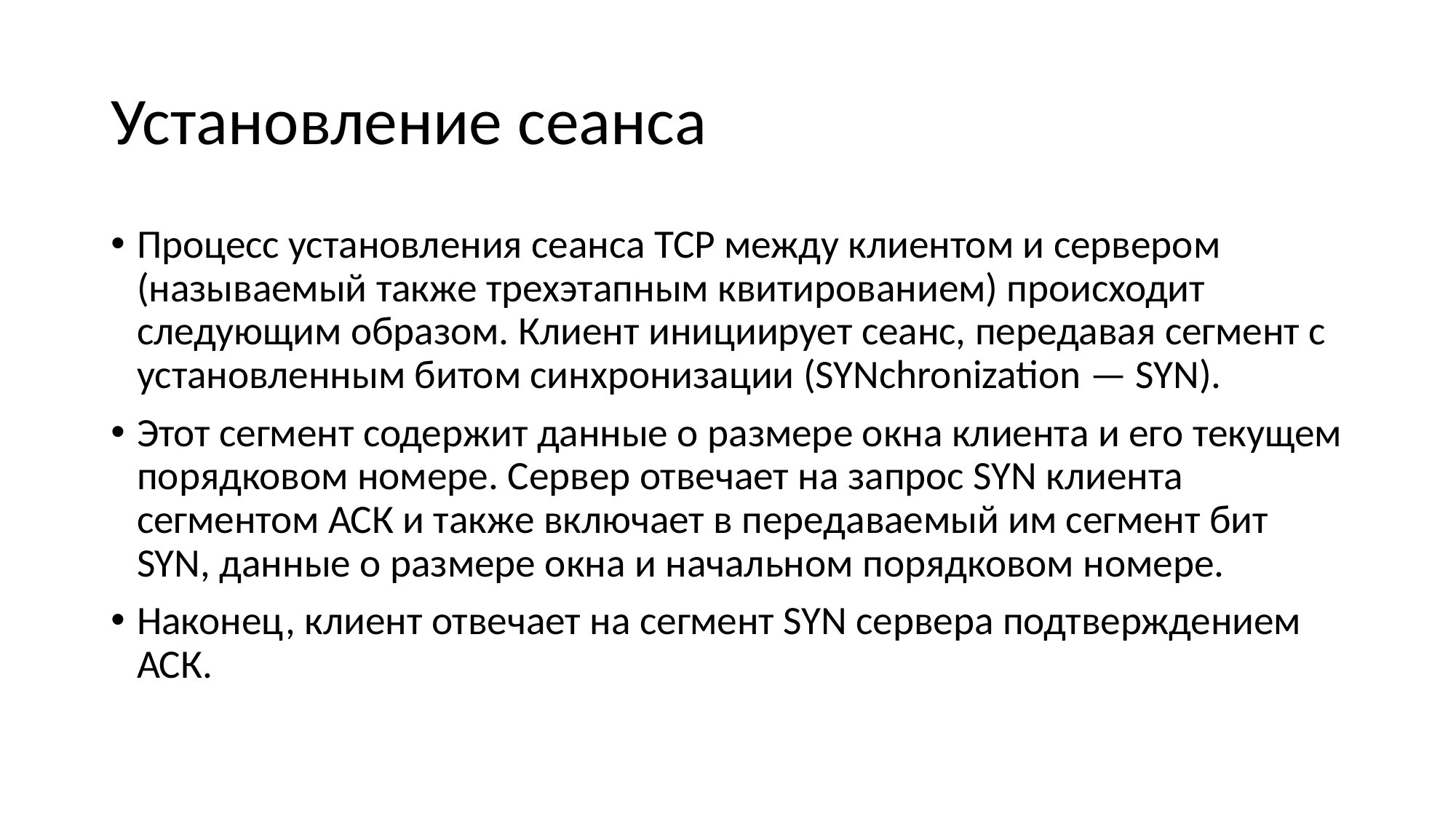

# Установление сеанса
Процесс установления сеанса TCP между клиентом и сервером (называемый также трехэтапным квитированием) происходит следующим образом. Клиент инициирует сеанс, передавая сегмент с установленным битом синхронизации (SYNchronization — SYN).
Этот сегмент содержит данные о размере окна клиента и его текущем порядковом номере. Сервер отвечает на запрос SYN клиента сегментом АСК и также включает в передаваемый им сегмент бит SYN, данные о размере окна и начальном порядковом номере.
Наконец, клиент отвечает на сегмент SYN сервера подтверждением АСК.